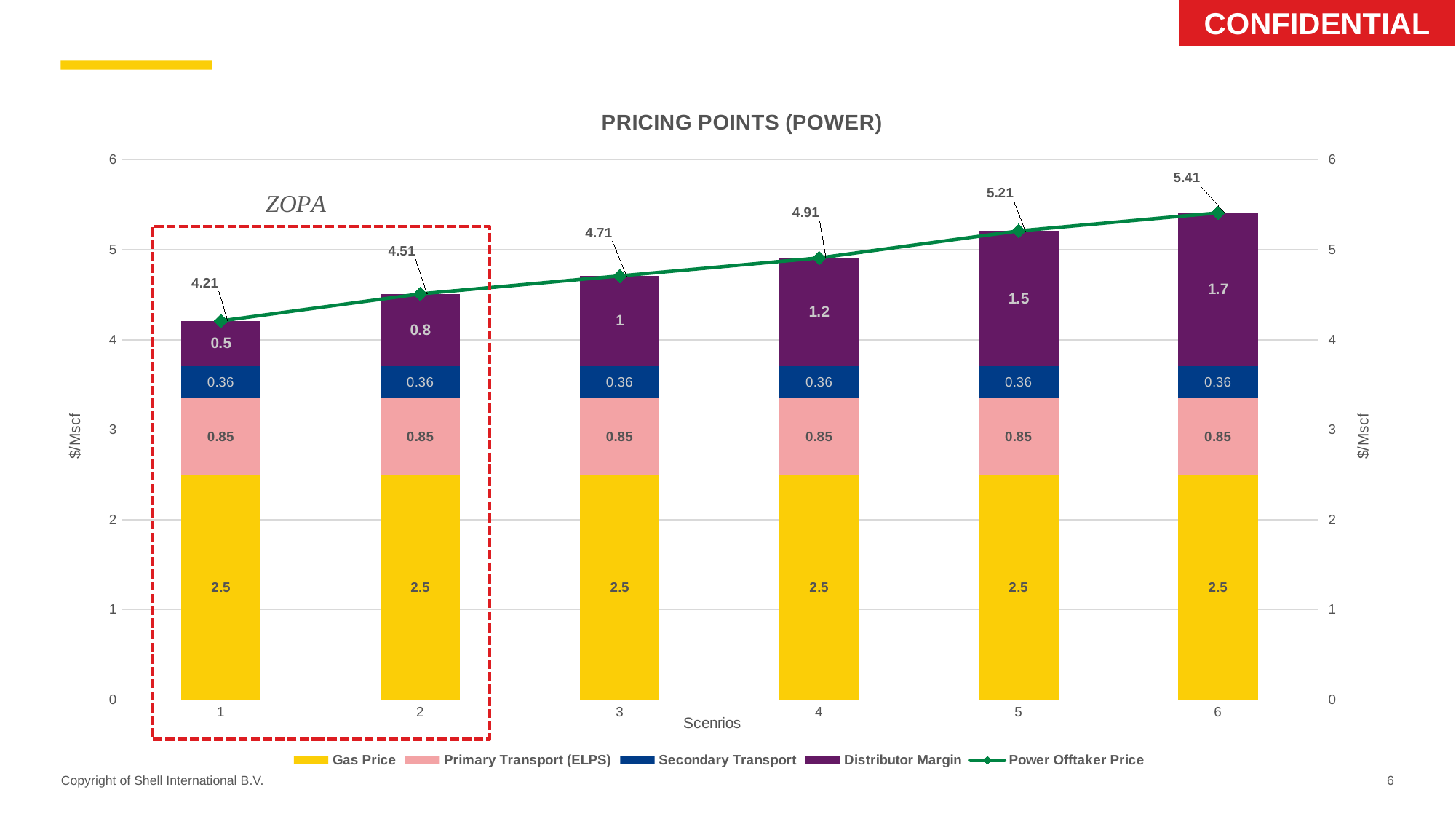

CONFIDENTIAL

### Chart: PRICING POINTS (POWER)

| Category | Gas Price | Primary Transport (ELPS) | Secondary Transport | Distributor Margin | Power Offtaker Price |
|---|---|---|---|---|---|
6